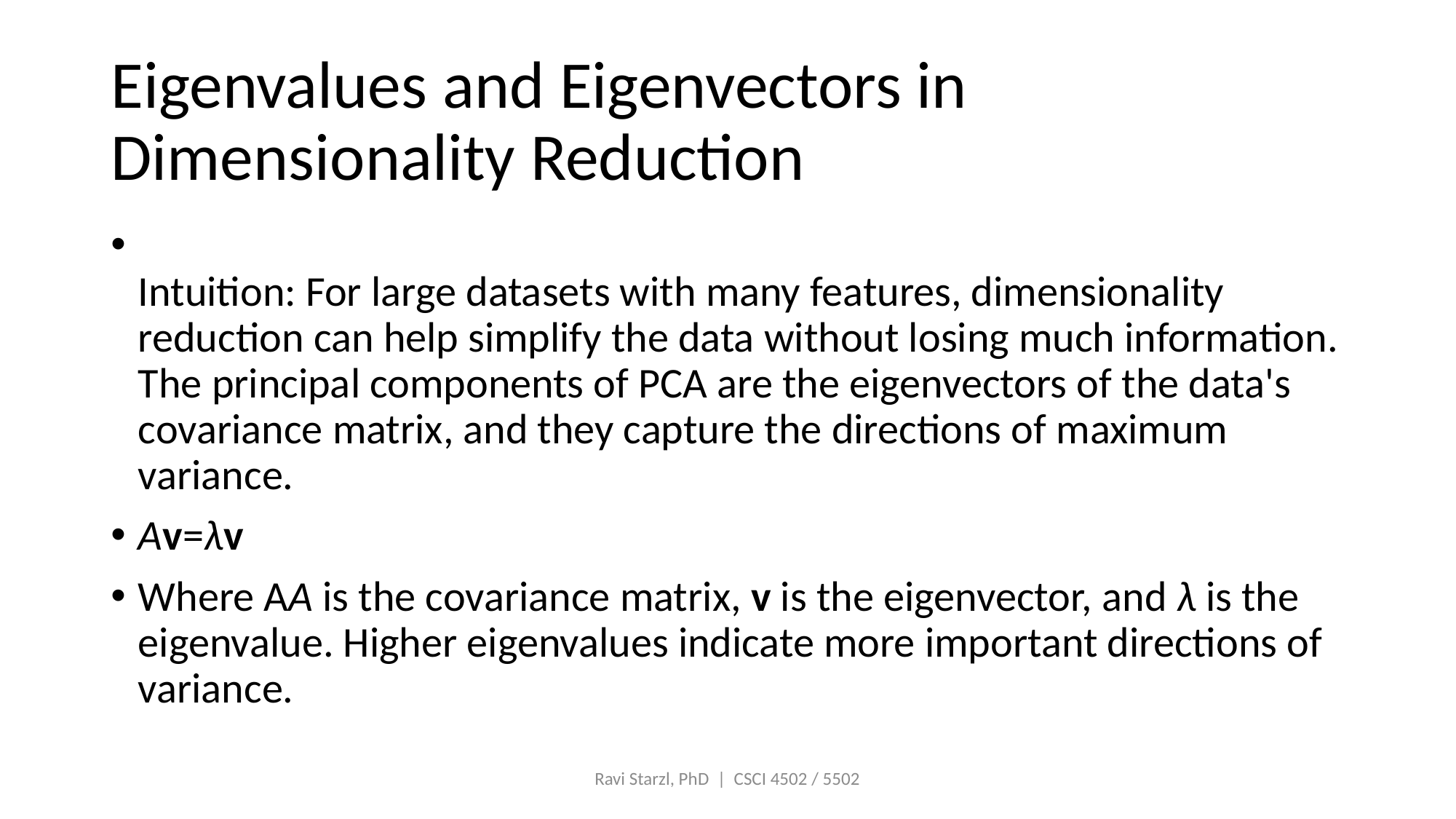

# Eigenvalues and Eigenvectors in Dimensionality Reduction
Intuition: For large datasets with many features, dimensionality reduction can help simplify the data without losing much information. The principal components of PCA are the eigenvectors of the data's covariance matrix, and they capture the directions of maximum variance.
Av=λv
Where AA is the covariance matrix, v is the eigenvector, and λ is the eigenvalue. Higher eigenvalues indicate more important directions of variance.

Ravi Starzl, PhD  |  CSCI 4502 / 5502